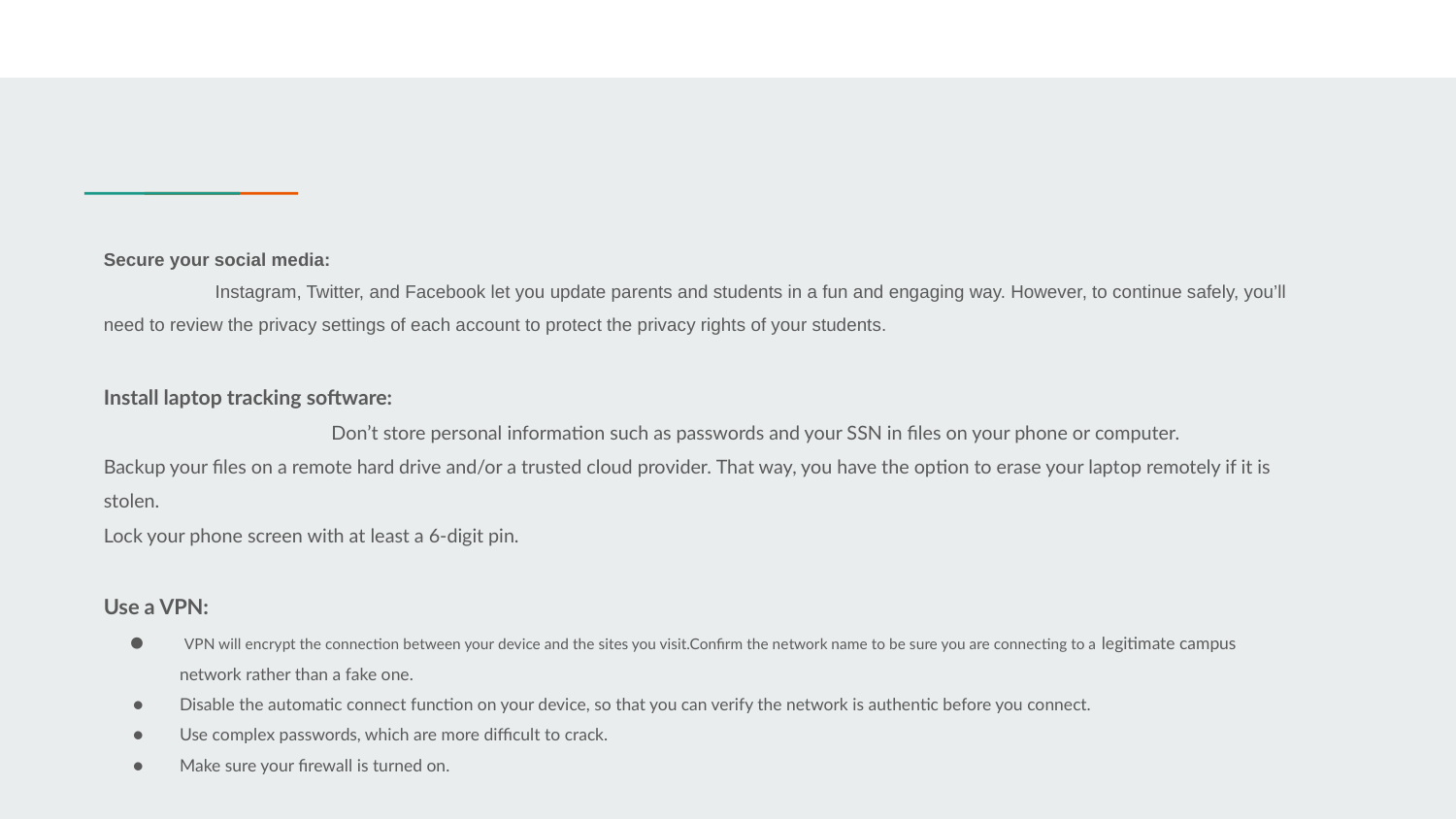

Secure your social media:
 		 Instagram, Twitter, and Facebook let you update parents and students in a fun and engaging way. However, to continue safely, you’ll need to review the privacy settings of each account to protect the privacy rights of your students.

Install laptop tracking software:
Don’t store personal information such as passwords and your SSN in files on your phone or computer.
Backup your files on a remote hard drive and/or a trusted cloud provider. That way, you have the option to erase your laptop remotely if it is stolen.
Lock your phone screen with at least a 6-digit pin.

Use a VPN:
 VPN will encrypt the connection between your device and the sites you visit.Confirm the network name to be sure you are connecting to a legitimate campus network rather than a fake one.
Disable the automatic connect function on your device, so that you can verify the network is authentic before you connect.
Use complex passwords, which are more difficult to crack.
Make sure your firewall is turned on.